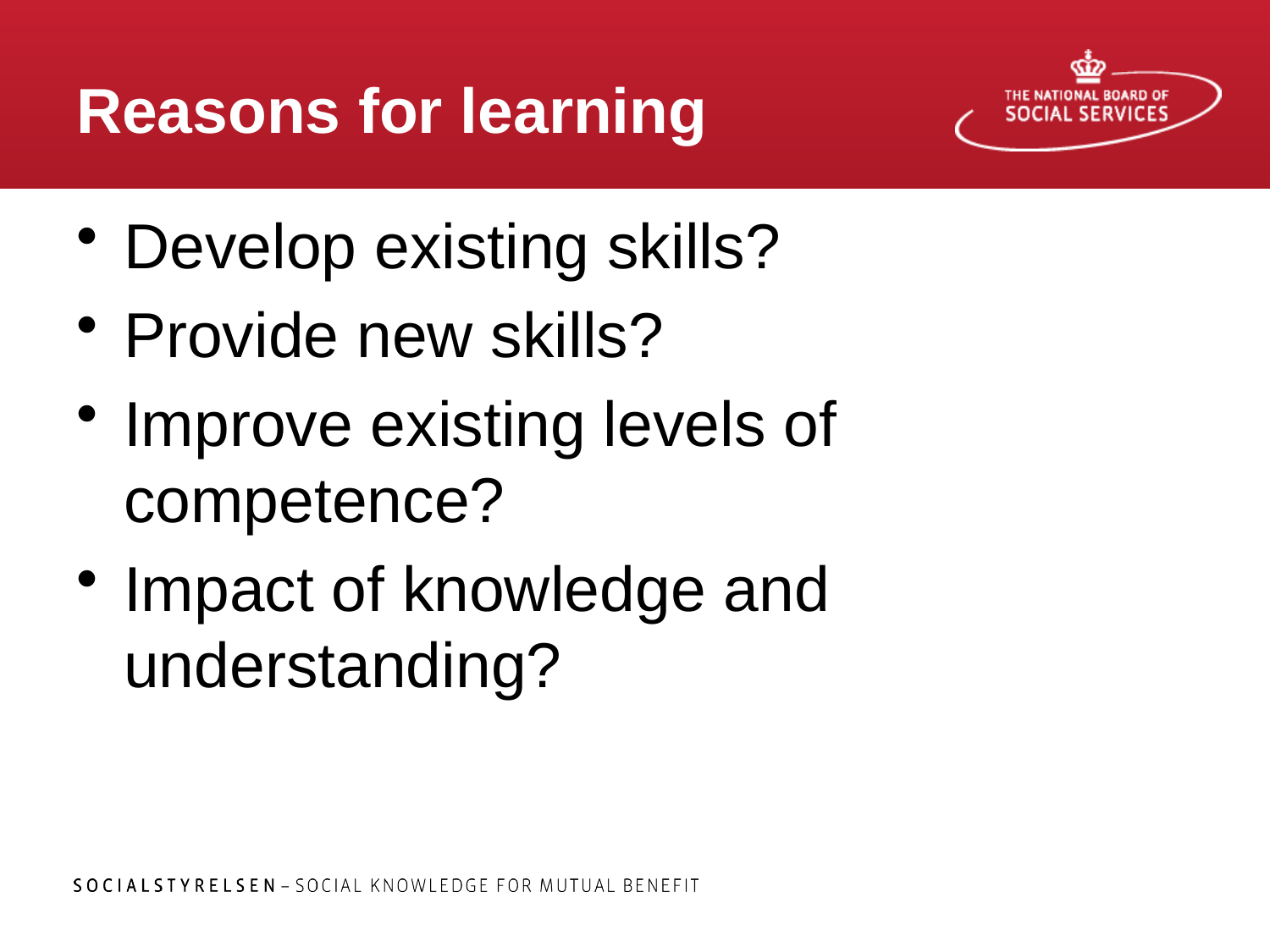

# Reasons for learning
Develop existing skills?
Provide new skills?
Improve existing levels of competence?
Impact of knowledge and understanding?